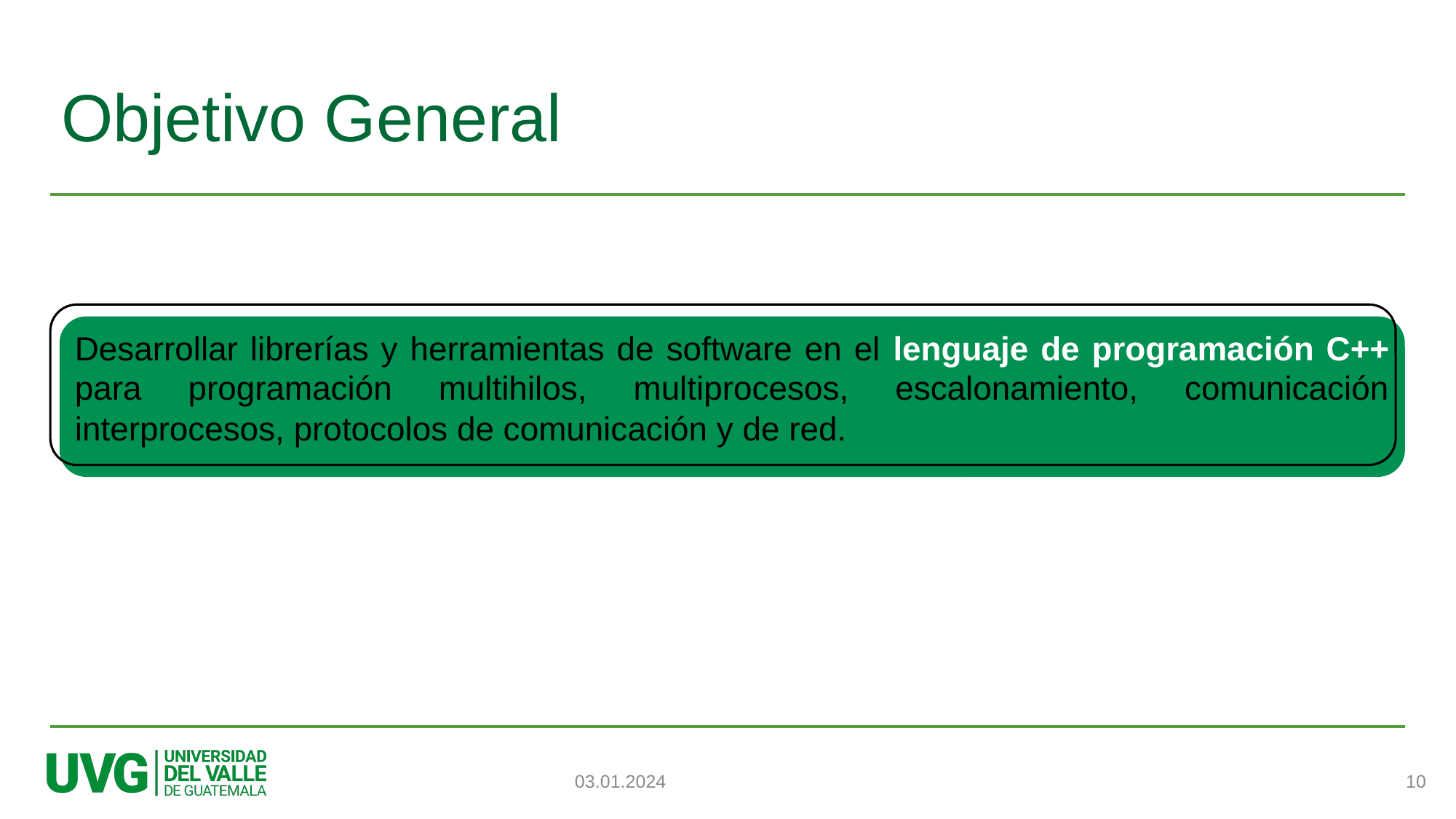

# Objetivo General

Desarrollar librerías y herramientas de software en el lenguaje de programación C++ para programación multihilos, multiprocesos, escalonamiento, comunicación interprocesos, protocolos de comunicación y de red.
10
03.01.2024